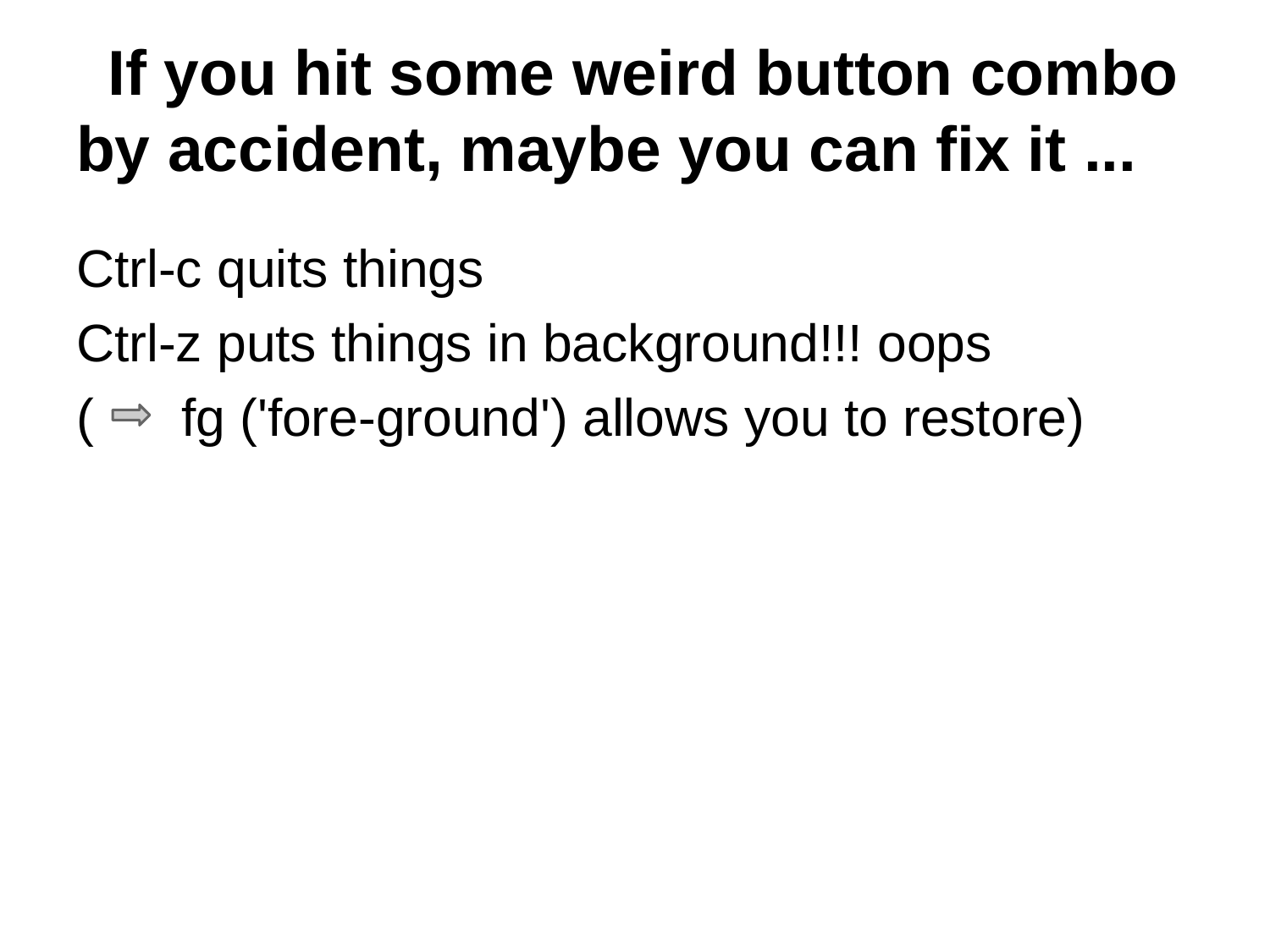

# If you hit some weird button combo by accident, maybe you can fix it ...
Ctrl-c quits things
Ctrl-z puts things in background!!! oops
(      fg ('fore-ground') allows you to restore)